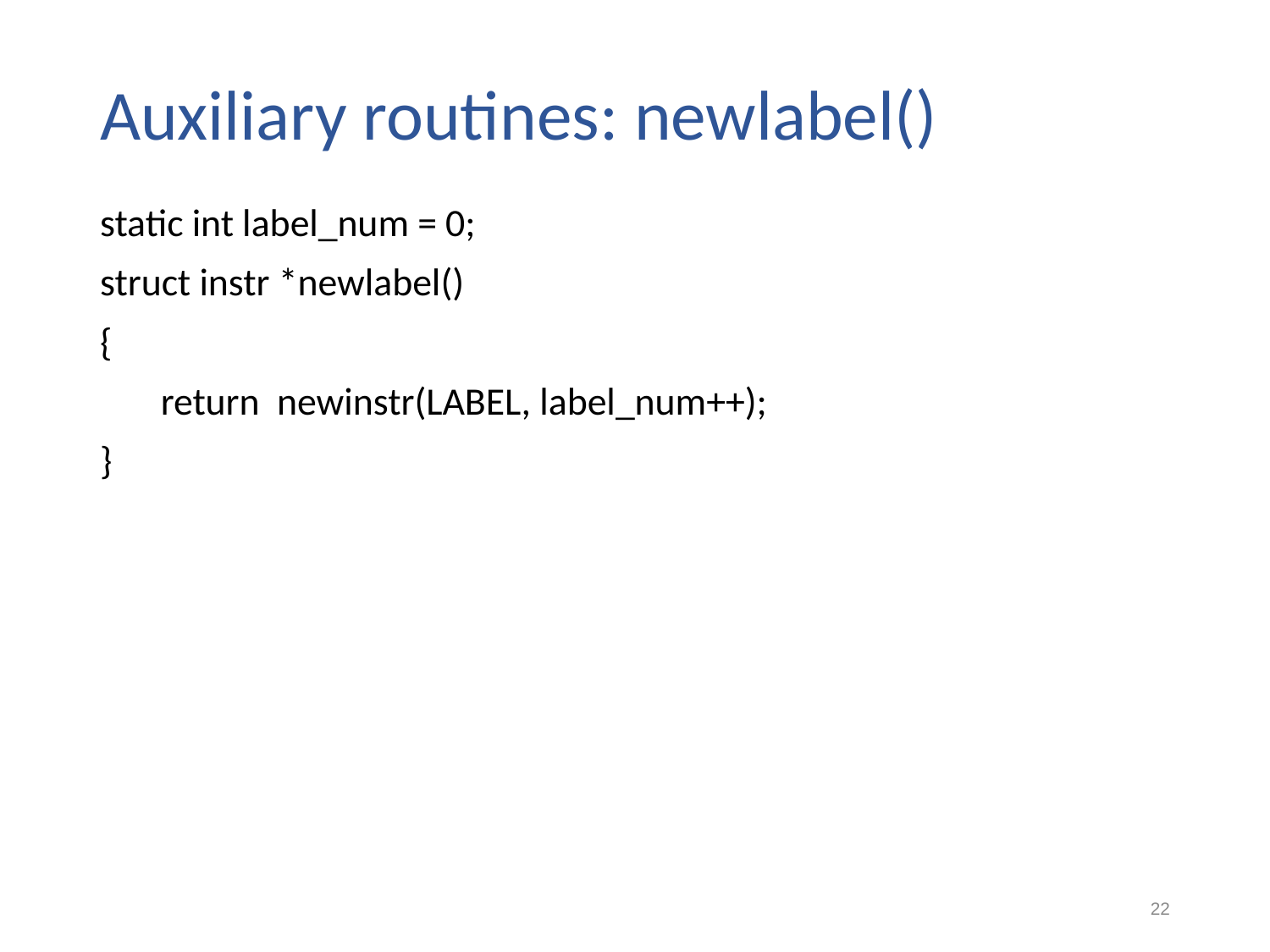

# Auxiliary routines: newlabel()
static int label_num = 0;
struct instr *newlabel()
{
       return  newinstr(LABEL, label_num++);
}
22